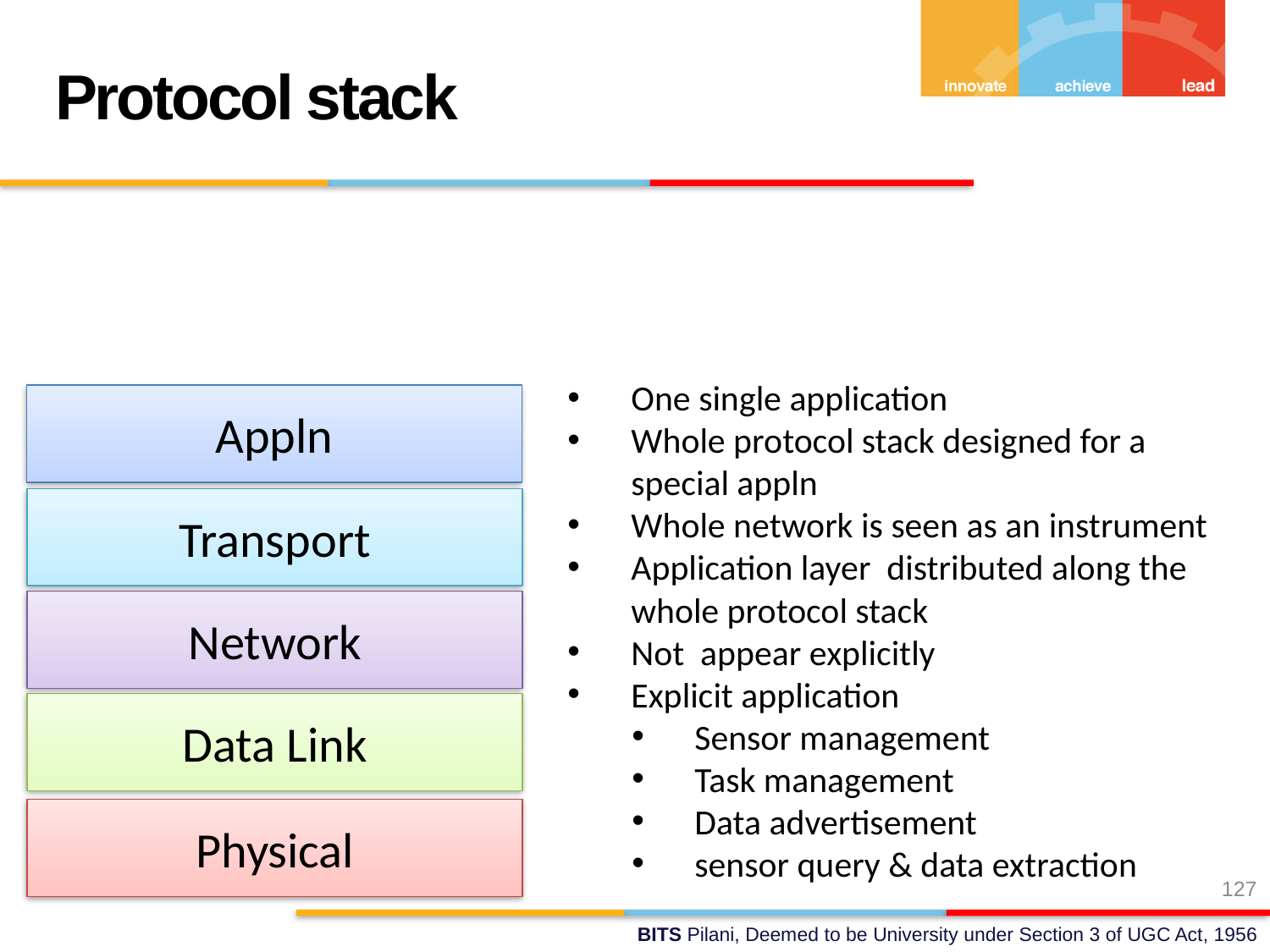

Protocol stack
One single application
Whole protocol stack designed for a special appln
Whole network is seen as an instrument
Application layer  distributed along the whole protocol stack
Not  appear explicitly
Explicit application
Sensor management
Task management
Data advertisement
sensor query & data extraction
Appln
Transport
Network
Data Link
Physical
127